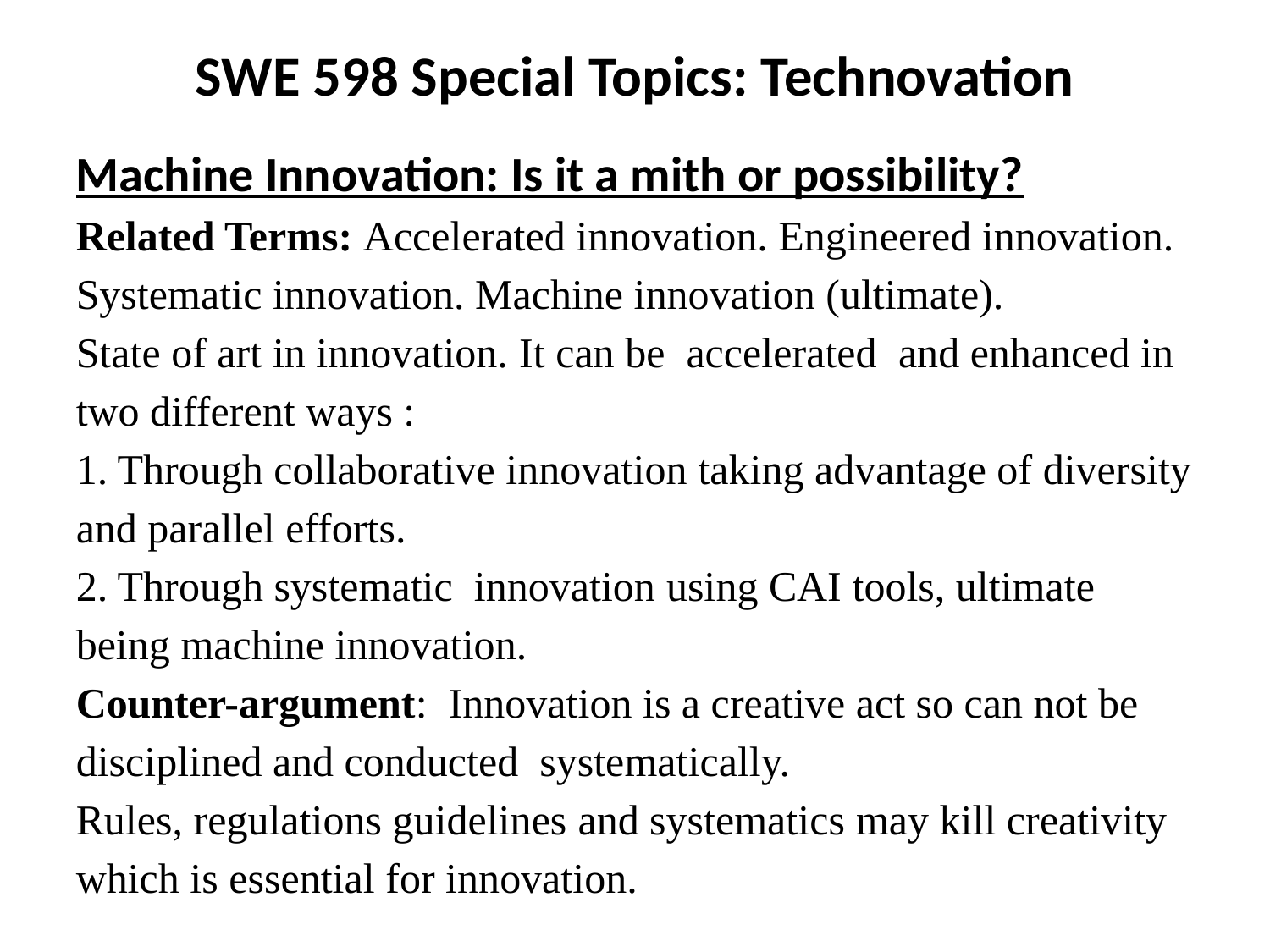

SWE 598 Special Topics: Technovation
Machine Innovation: Is it a mith or possibility?
Related Terms: Accelerated innovation. Engineered innovation. Systematic innovation. Machine innovation (ultimate).
State of art in innovation. It can be  accelerated  and enhanced in two different ways :
1. Through collaborative innovation taking advantage of diversity and parallel efforts.
2. Through systematic  innovation using CAI tools, ultimate being machine innovation.
Counter-argument:  Innovation is a creative act so can not be disciplined and conducted  systematically.
Rules, regulations guidelines and systematics may kill creativity which is essential for innovation.